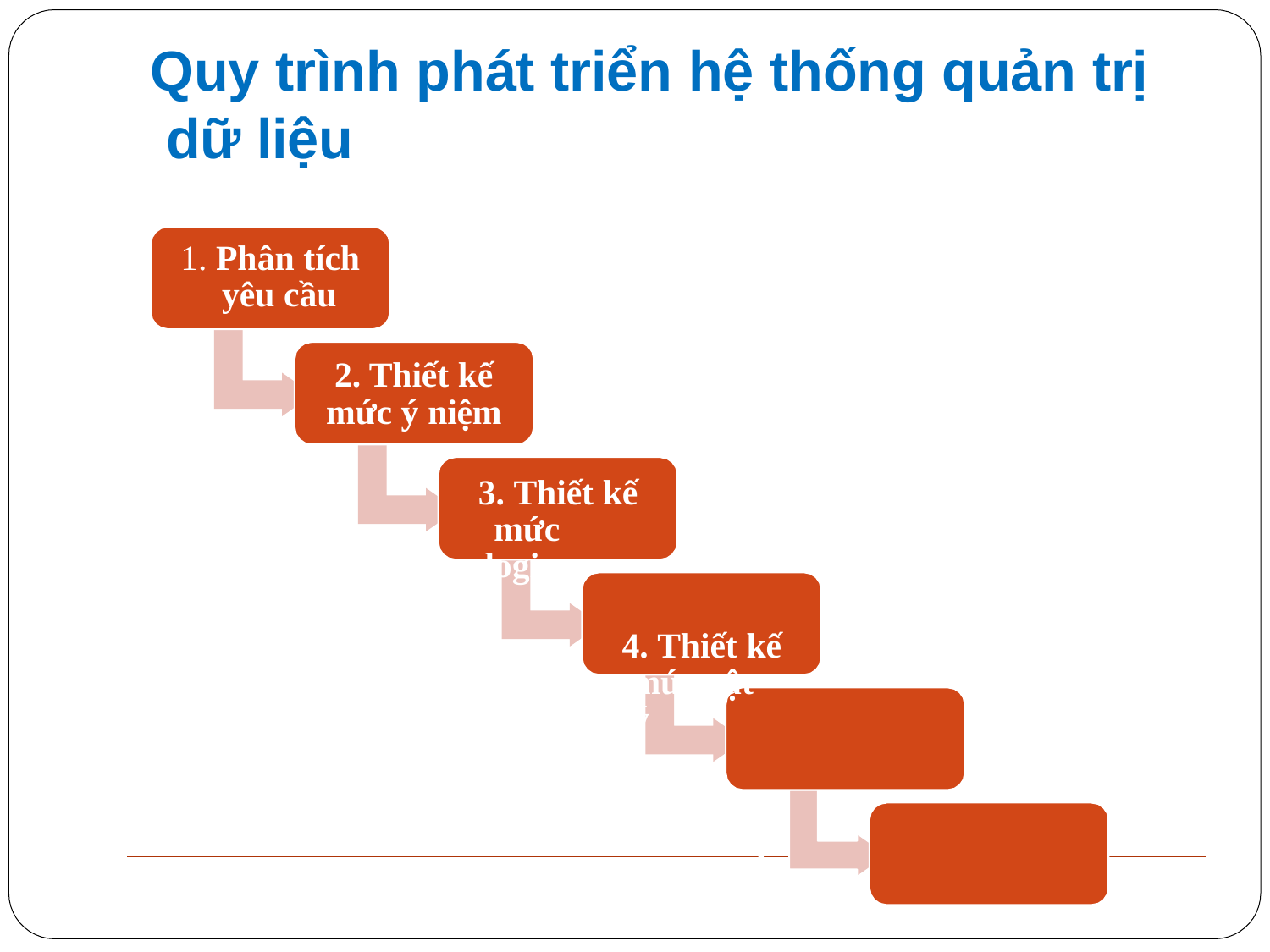

# Quy trình phát triển hệ thống quản trị  dữ liệu

1. Phân tích  yêu cầu

2. Thiết kế  mức ý niệm

3. Thiết kế  mức logic

4. Thiết kế  mức vật lý

5. Triển khai

6. Bảo trì